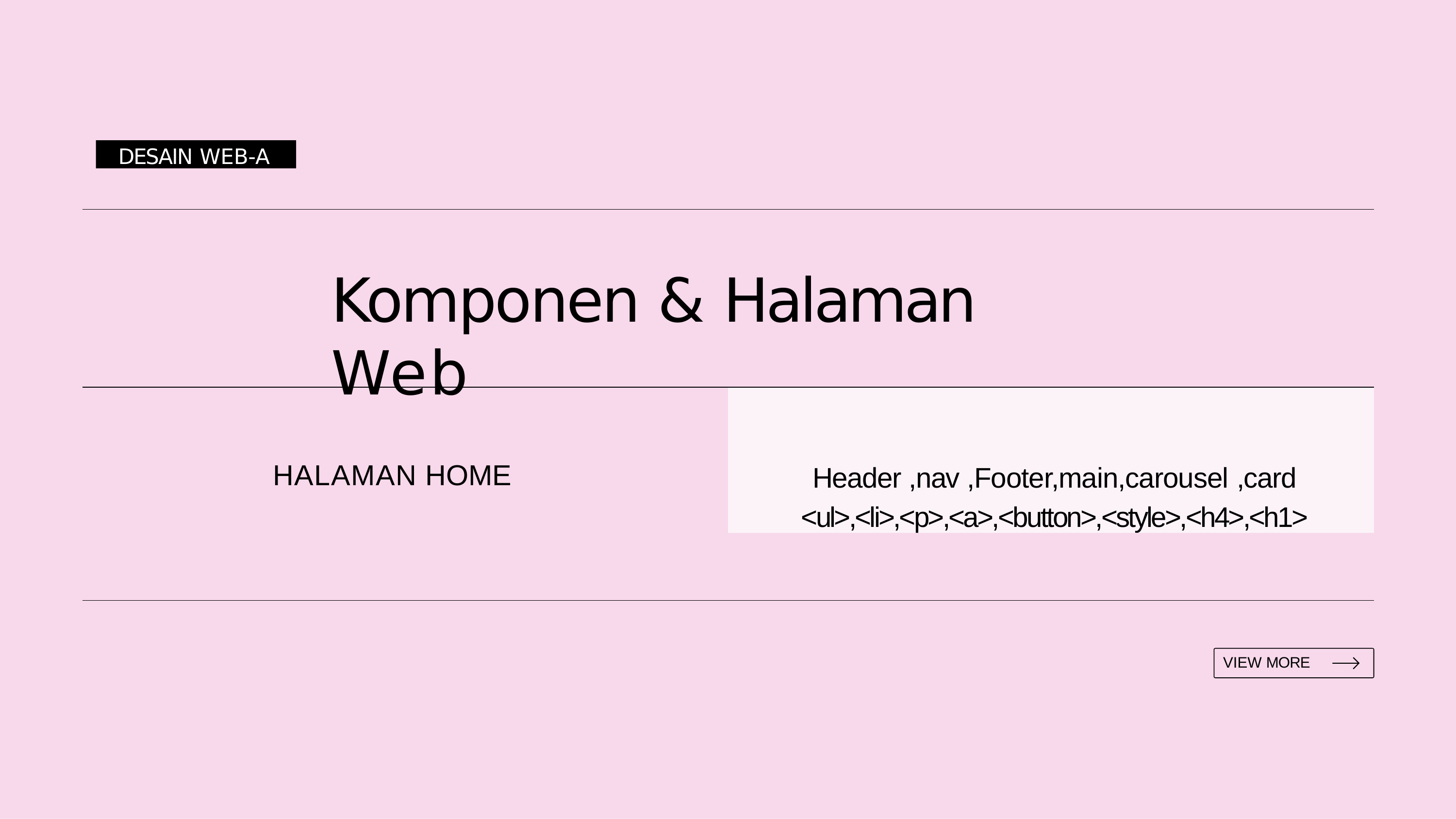

DESAIN WEB-A

# Komponen & Halaman Web

Header ,nav ,Footer,main,carousel ,card
<ul>,<li>,<p>,<a>,<button>,<style>,<h4>,<h1>
HALAMAN HOME

VIEW MORE